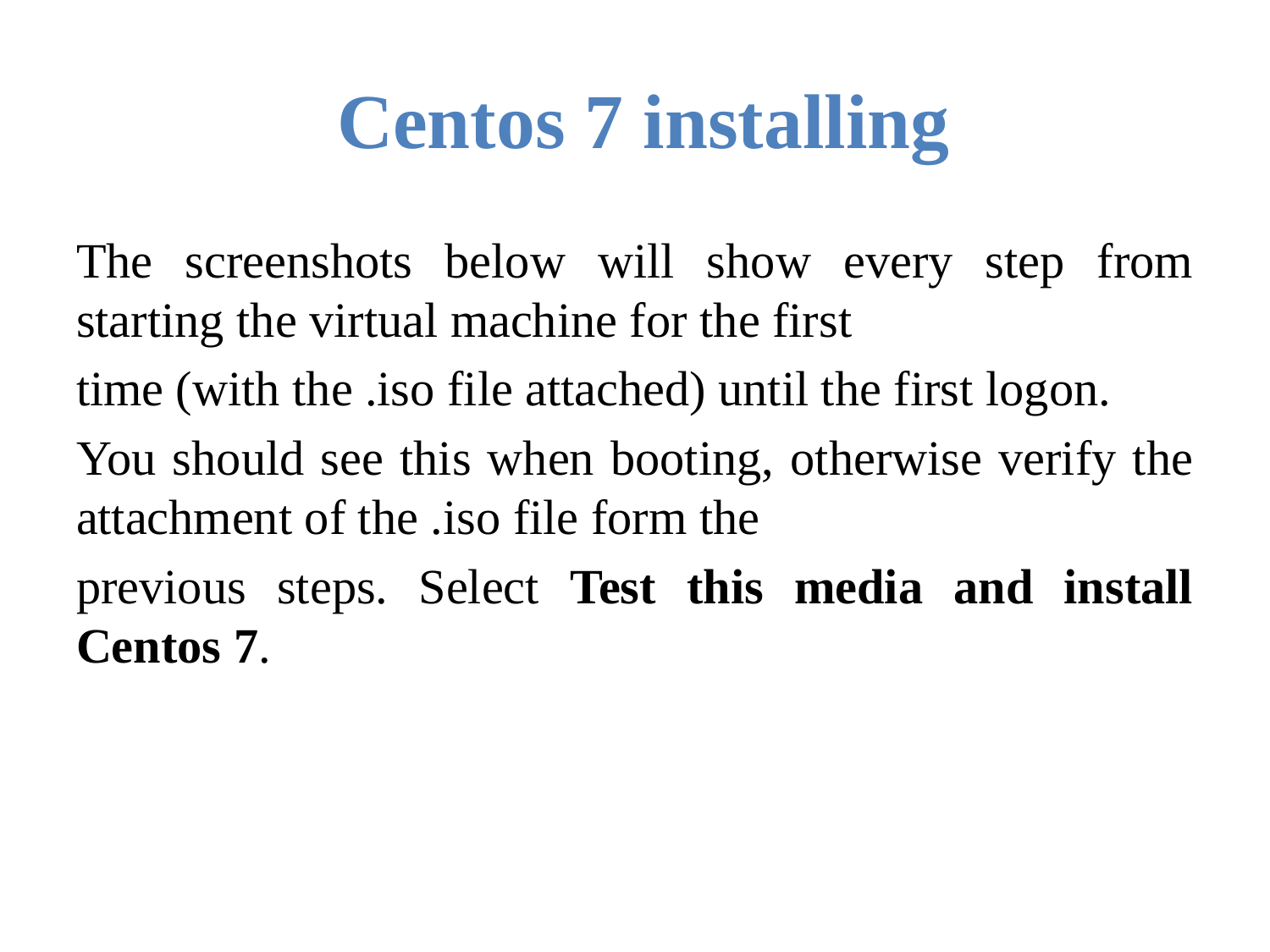

# Centos 7 installing
The screenshots below will show every step from starting the virtual machine for the first
time (with the .iso file attached) until the first logon.
You should see this when booting, otherwise verify the attachment of the .iso file form the
previous steps. Select Test this media and install Centos 7.